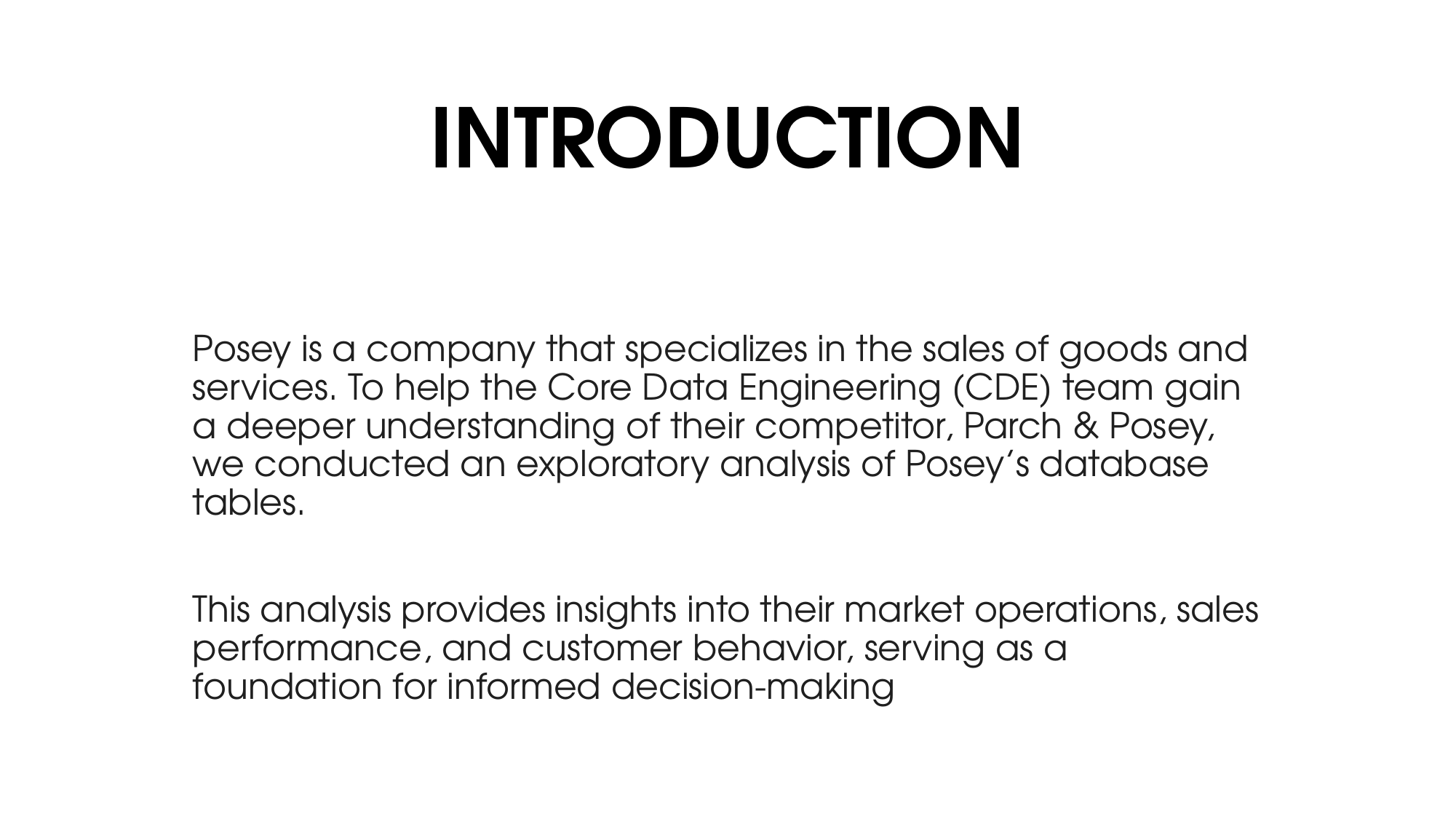

# INTRODUCTION

Posey is a company that specializes in the sales of goods and services. To help the Core Data Engineering (CDE) team gain a deeper understanding of their competitor, Parch & Posey, we conducted an exploratory analysis of Posey’s database tables.

This analysis provides insights into their market operations, sales performance, and customer behavior, serving as a foundation for informed decision-making